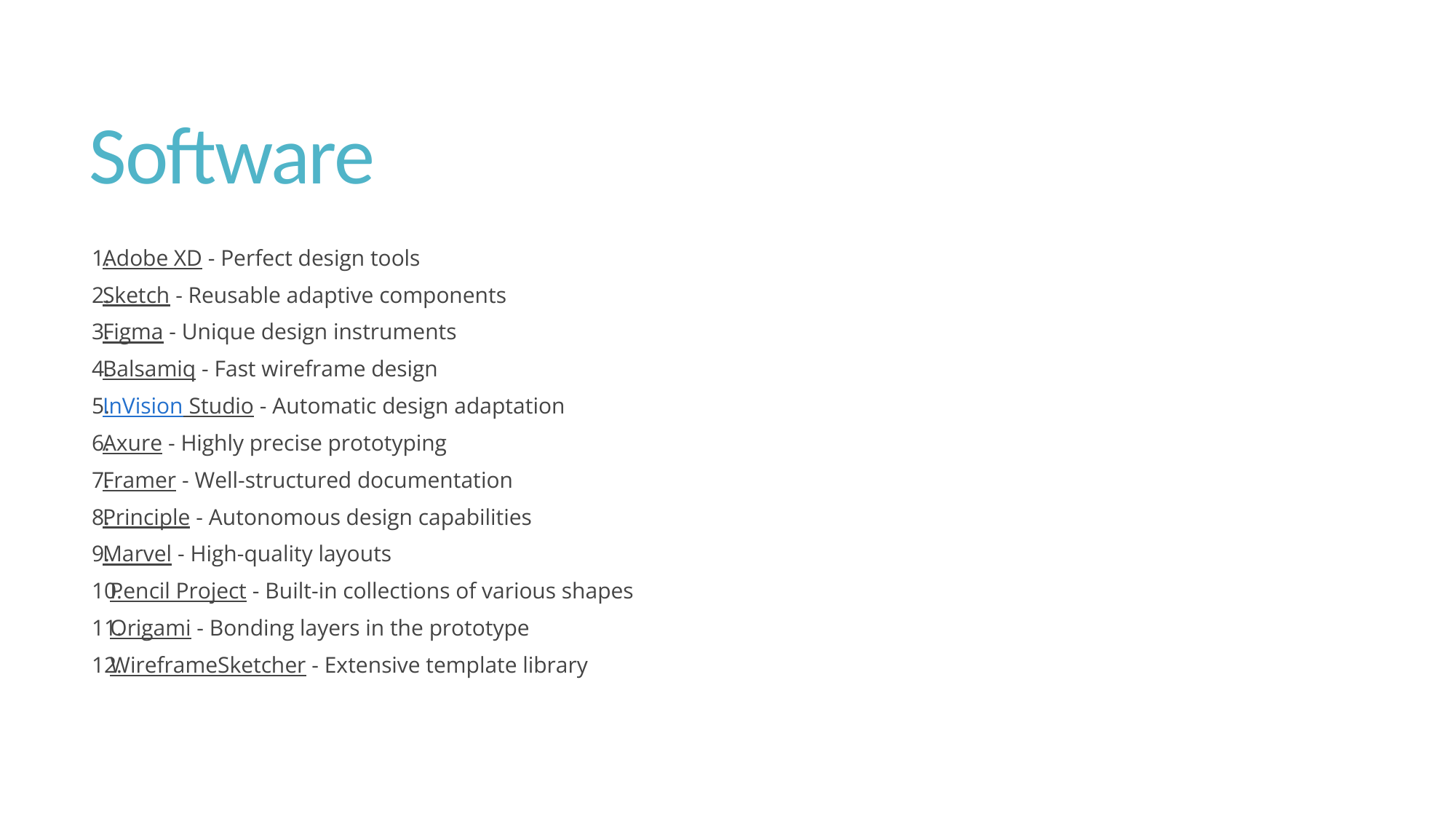

# Software
Adobe XD - Perfect design tools
Sketch - Reusable adaptive components
Figma - Unique design instruments
Balsamiq - Fast wireframe design
InVision Studio - Automatic design adaptation
Axure - Highly precise prototyping
Framer - Well-structured documentation
Principle - Autonomous design capabilities
Marvel - High-quality layouts
Pencil Project - Built-in collections of various shapes
Origami - Bonding layers in the prototype
WireframeSketcher - Extensive template library